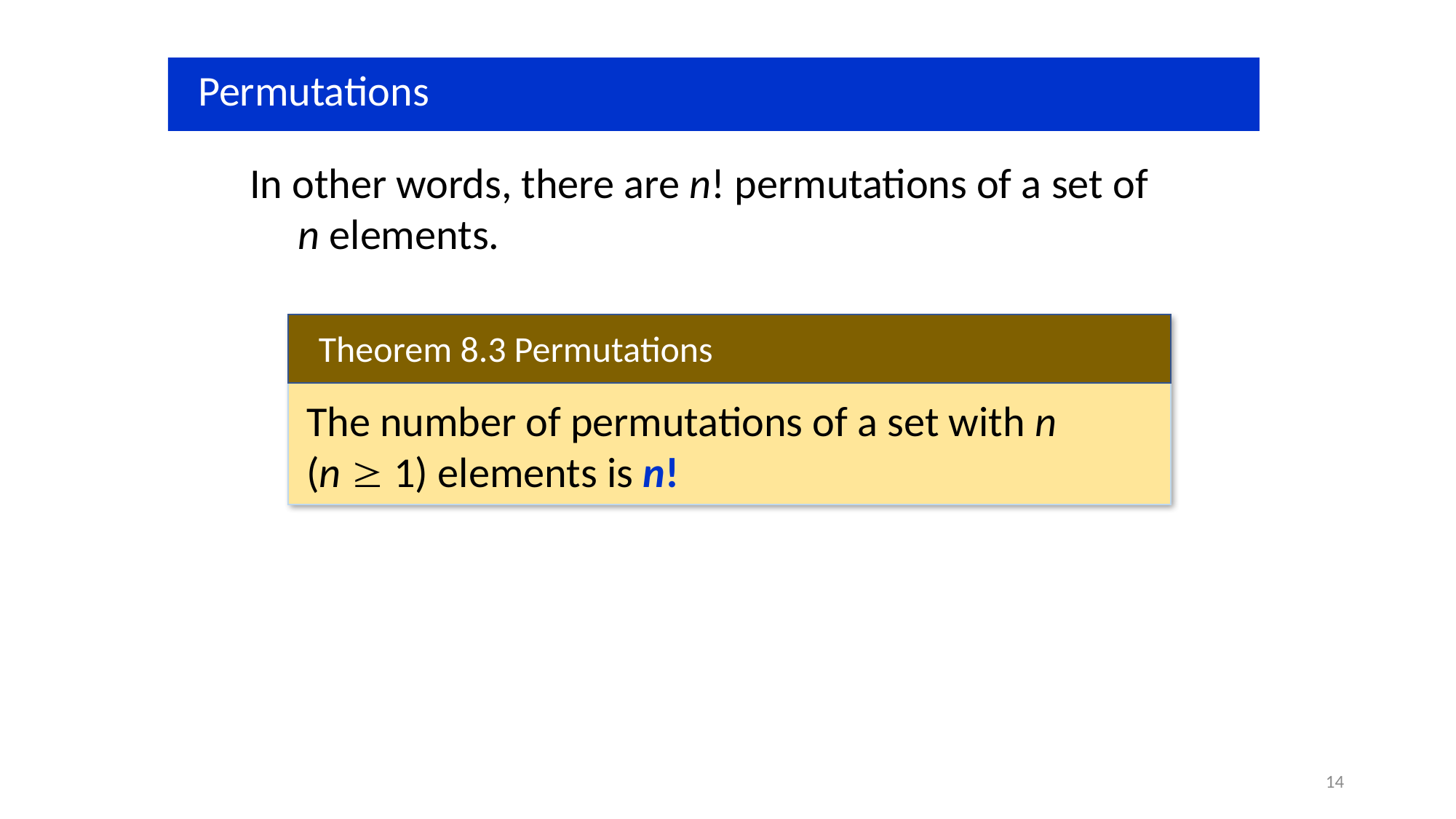

Permutations
In other words, there are n! permutations of a set of            n elements.

Theorem 8.3 Permutations
The number of permutations of a set with n (n ≥ 1) elements is n!
14